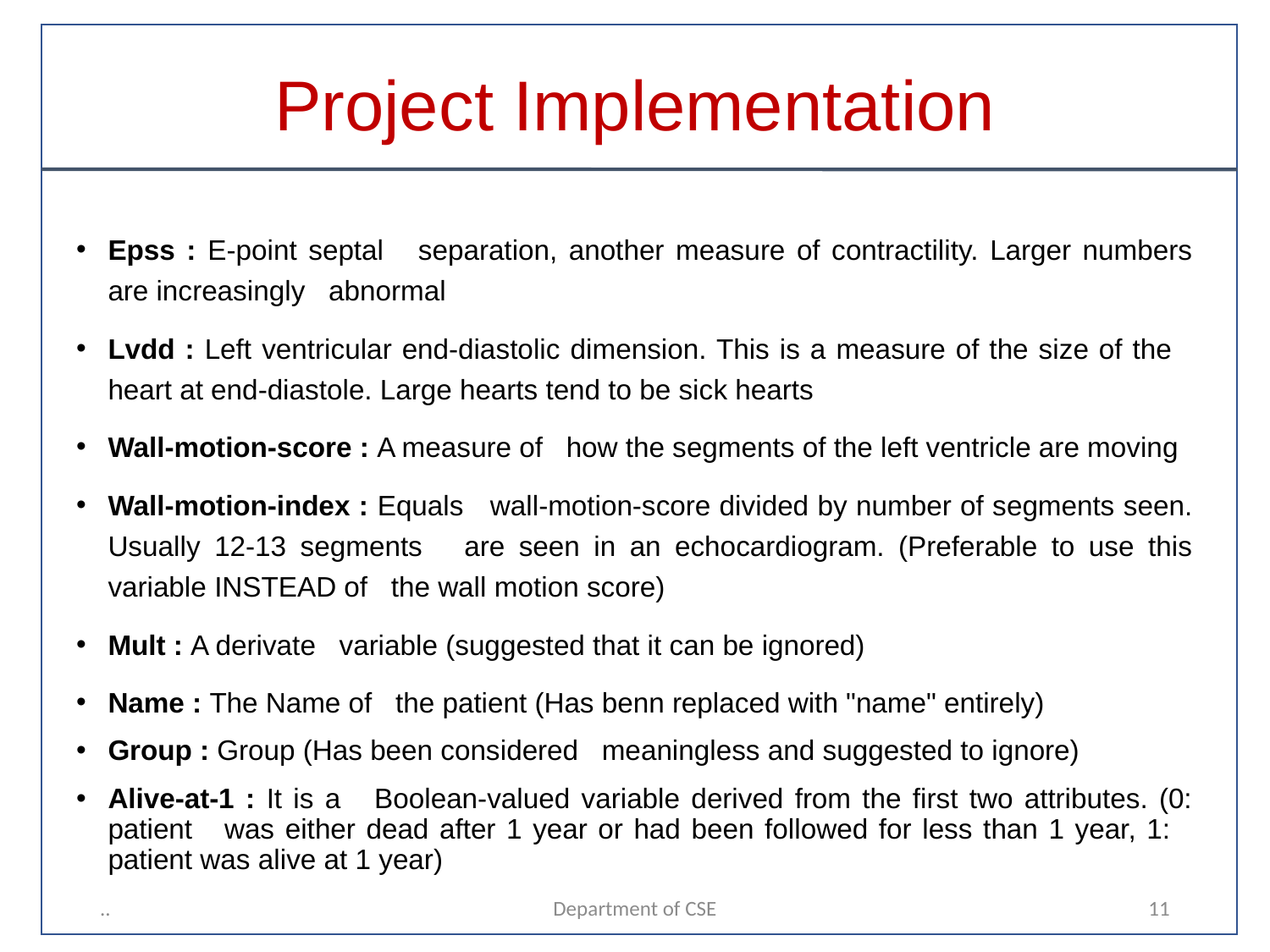

Project Implementation
Epss : E-point septal   separation, another measure of contractility. Larger numbers are increasingly   abnormal
Lvdd : Left ventricular end-diastolic dimension. This is a measure of the size of the   heart at end-diastole. Large hearts tend to be sick hearts
Wall-motion-score : A measure of   how the segments of the left ventricle are moving
Wall-motion-index : Equals   wall-motion-score divided by number of segments seen. Usually 12-13 segments   are seen in an echocardiogram. (Preferable to use this variable INSTEAD of   the wall motion score)
Mult : A derivate   variable (suggested that it can be ignored)
Name : The Name of   the patient (Has benn replaced with "name" entirely)
Group : Group (Has been considered   meaningless and suggested to ignore)
Alive-at-1 : It is a   Boolean-valued variable derived from the first two attributes. (0: patient   was either dead after 1 year or had been followed for less than 1 year, 1:   patient was alive at 1 year)

..
Department of CSE
11